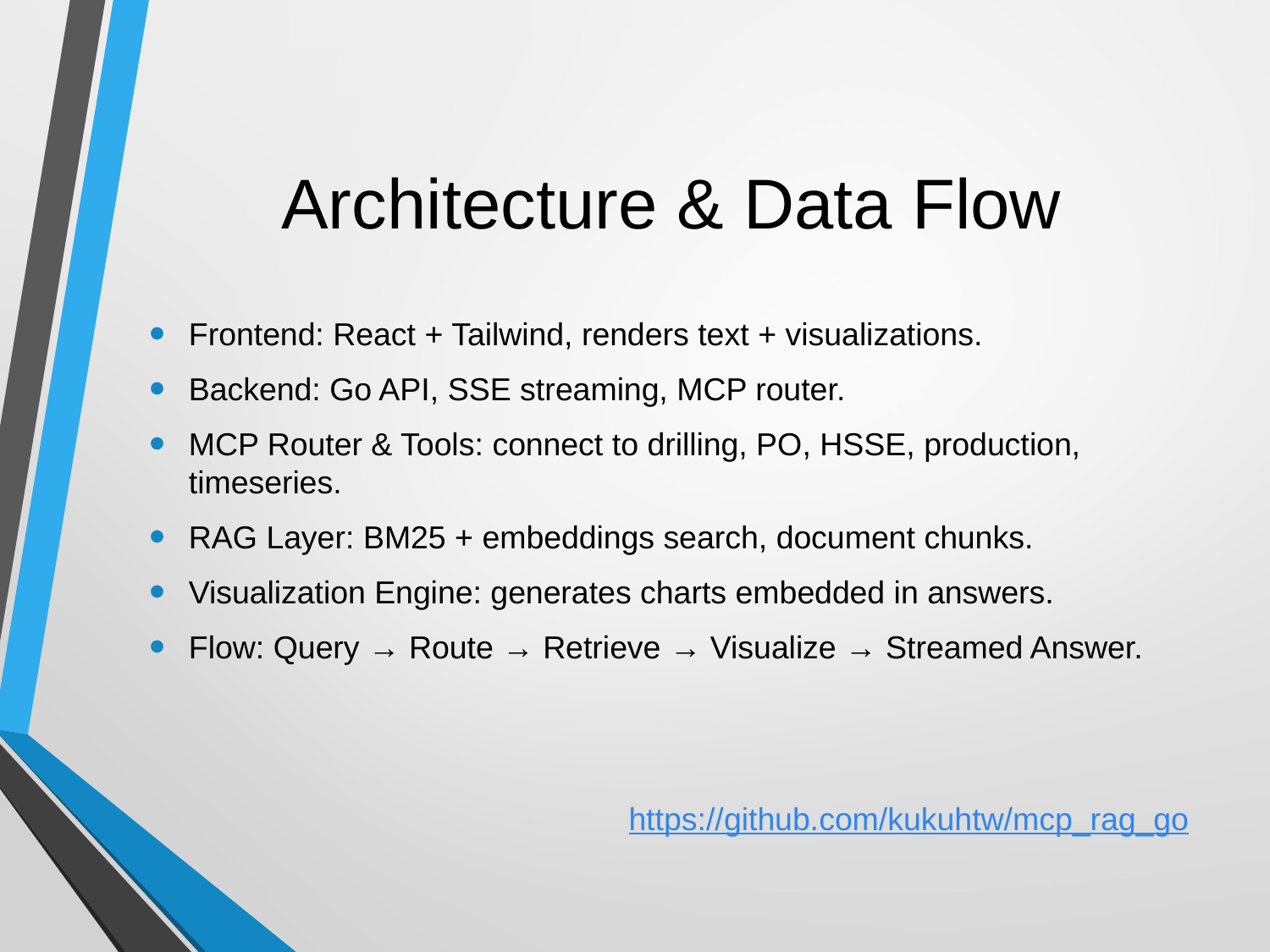

# Architecture & Data Flow
Frontend: React + Tailwind, renders text + visualizations.
Backend: Go API, SSE streaming, MCP router.
MCP Router & Tools: connect to drilling, PO, HSSE, production, timeseries.
RAG Layer: BM25 + embeddings search, document chunks.
Visualization Engine: generates charts embedded in answers.
Flow: Query → Route → Retrieve → Visualize → Streamed Answer.
https://github.com/kukuhtw/mcp_rag_go